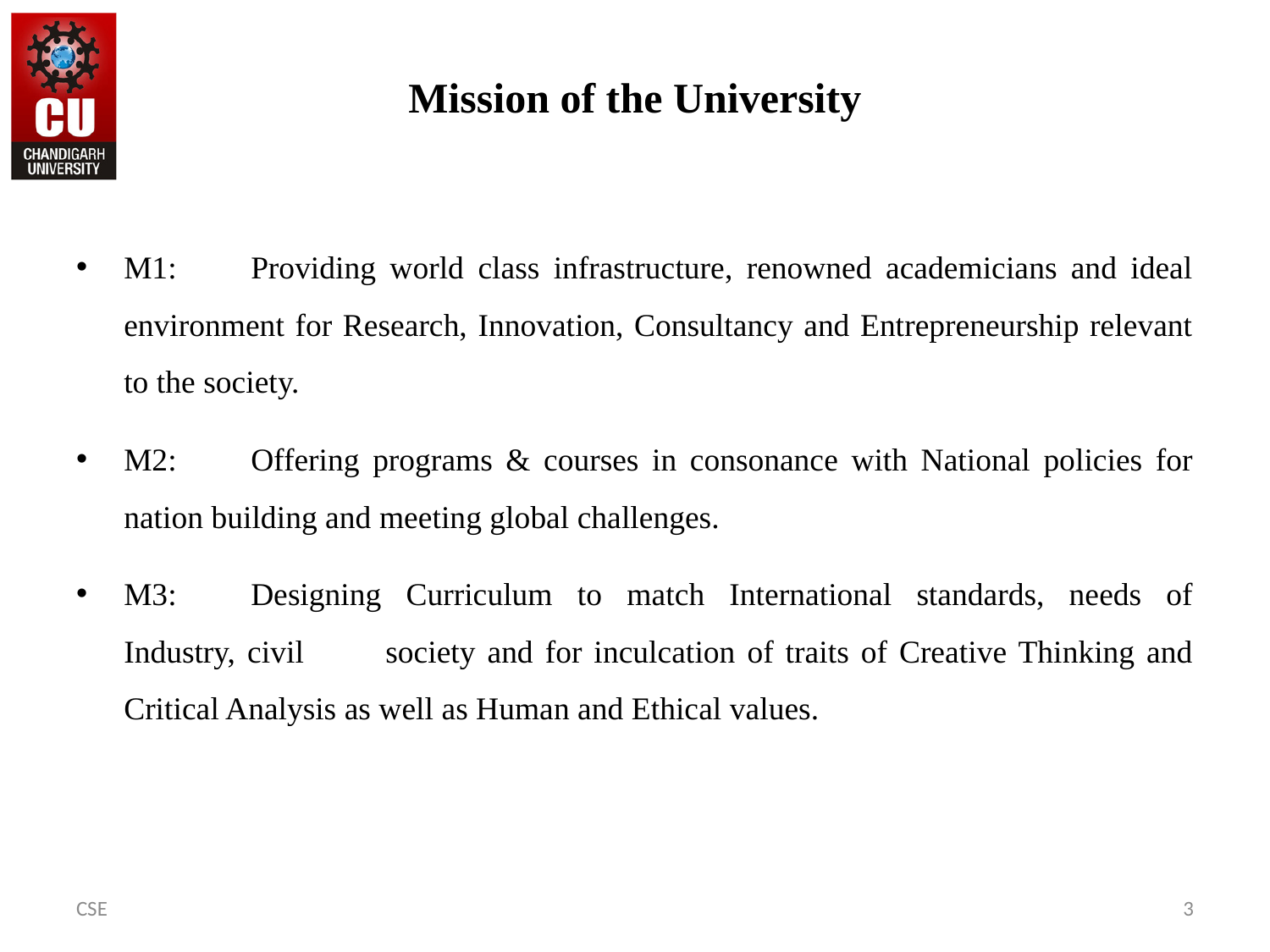

# Mission of the University
M1:	Providing world class infrastructure, renowned academicians and ideal environment for Research, Innovation, Consultancy and Entrepreneurship relevant to the society.
M2:	Offering programs & courses in consonance with National policies for nation building and meeting global challenges.
M3:	Designing Curriculum to match International standards, needs of Industry, civil 	society and for inculcation of traits of Creative Thinking and Critical Analysis as well as Human and Ethical values.

CSE
3